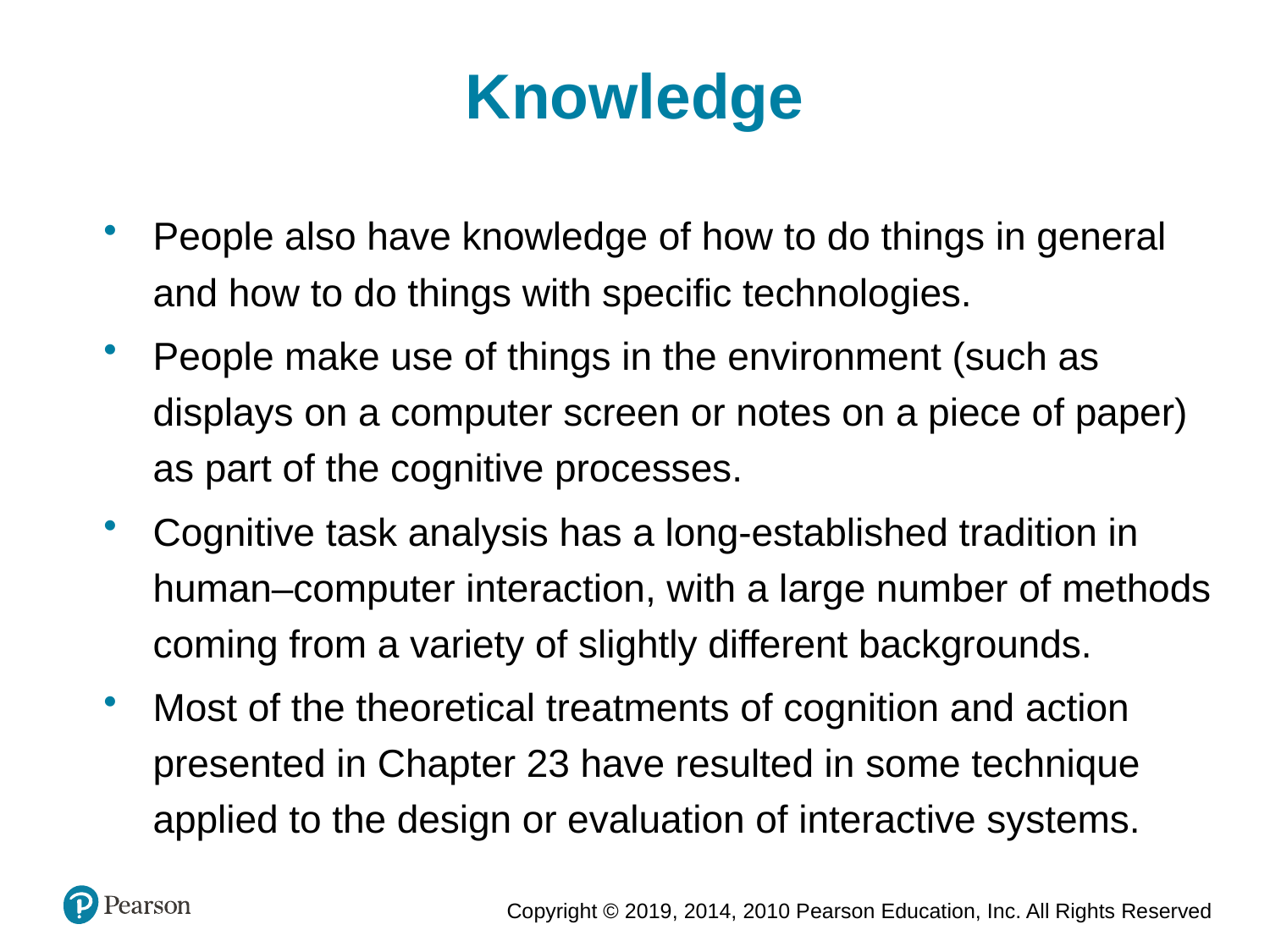

Knowledge
People also have knowledge of how to do things in general and how to do things with specific technologies.
People make use of things in the environment (such as displays on a computer screen or notes on a piece of paper) as part of the cognitive processes.
Cognitive task analysis has a long-established tradition in human–computer interaction, with a large number of methods coming from a variety of slightly different backgrounds.
Most of the theoretical treatments of cognition and action presented in Chapter 23 have resulted in some technique applied to the design or evaluation of interactive systems.